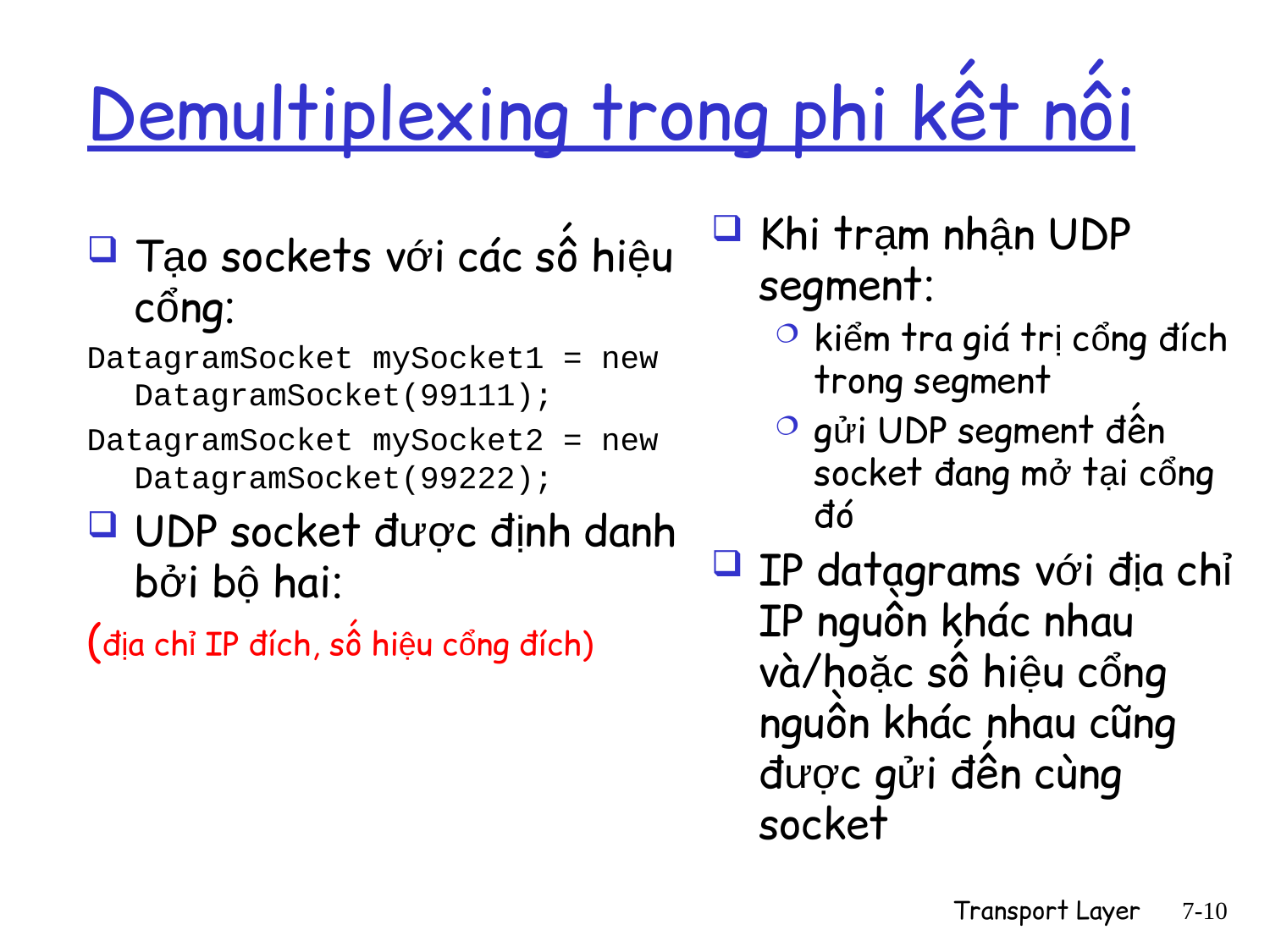

# Demultiplexing trong phi kết nối
Khi trạm nhận UDP segment:
kiểm tra giá trị cổng đích trong segment
gửi UDP segment đến socket đang mở tại cổng đó
IP datagrams với địa chỉ IP nguồn khác nhau và/hoặc số hiệu cổng nguồn khác nhau cũng được gửi đến cùng socket
Tạo sockets với các số hiệu cổng:
DatagramSocket mySocket1 = new DatagramSocket(99111);
DatagramSocket mySocket2 = new DatagramSocket(99222);
UDP socket được định danh bởi bộ hai:
(địa chỉ IP đích, số hiệu cổng đích)
Transport Layer
7-10